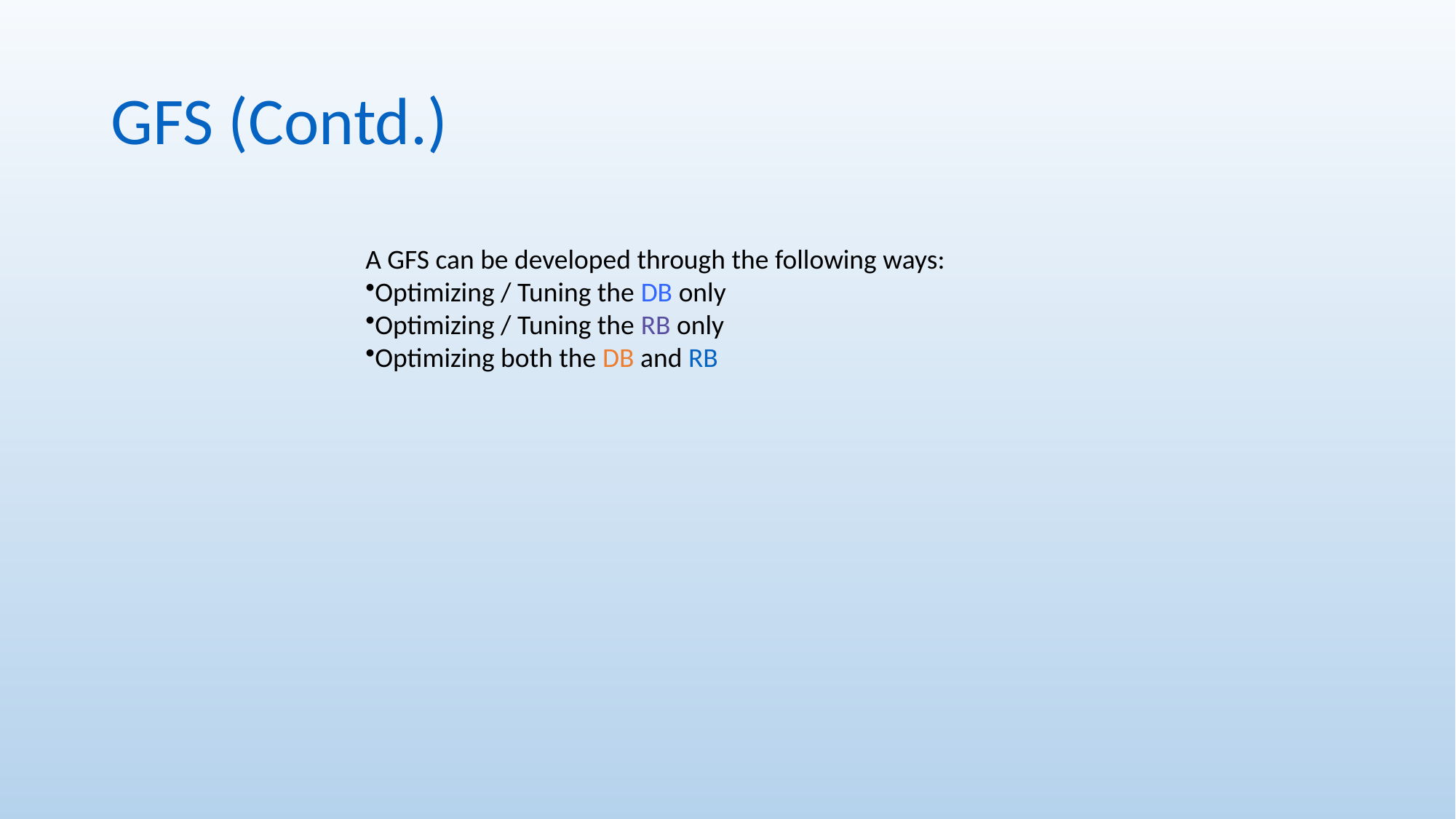

GFS (Contd.)
A GFS can be developed through the following ways:
Optimizing / Tuning the DB only
Optimizing / Tuning the RB only
Optimizing both the DB and RB